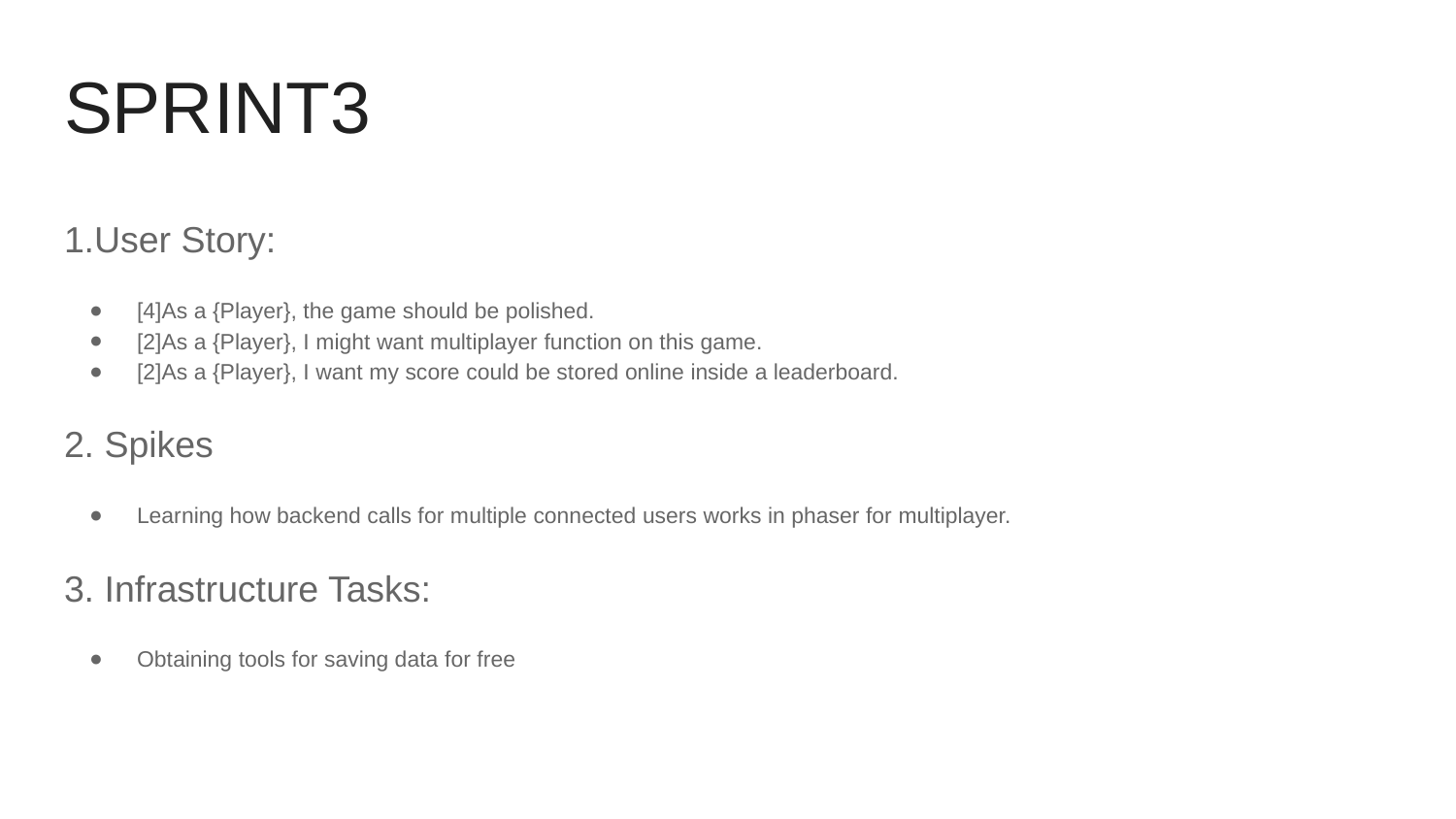

# SPRINT3

1.User Story:
[4]As a {Player}, the game should be polished.
[2]As a {Player}, I might want multiplayer function on this game.
[2]As a {Player}, I want my score could be stored online inside a leaderboard.

2. Spikes
Learning how backend calls for multiple connected users works in phaser for multiplayer.

3. Infrastructure Tasks:
Obtaining tools for saving data for free